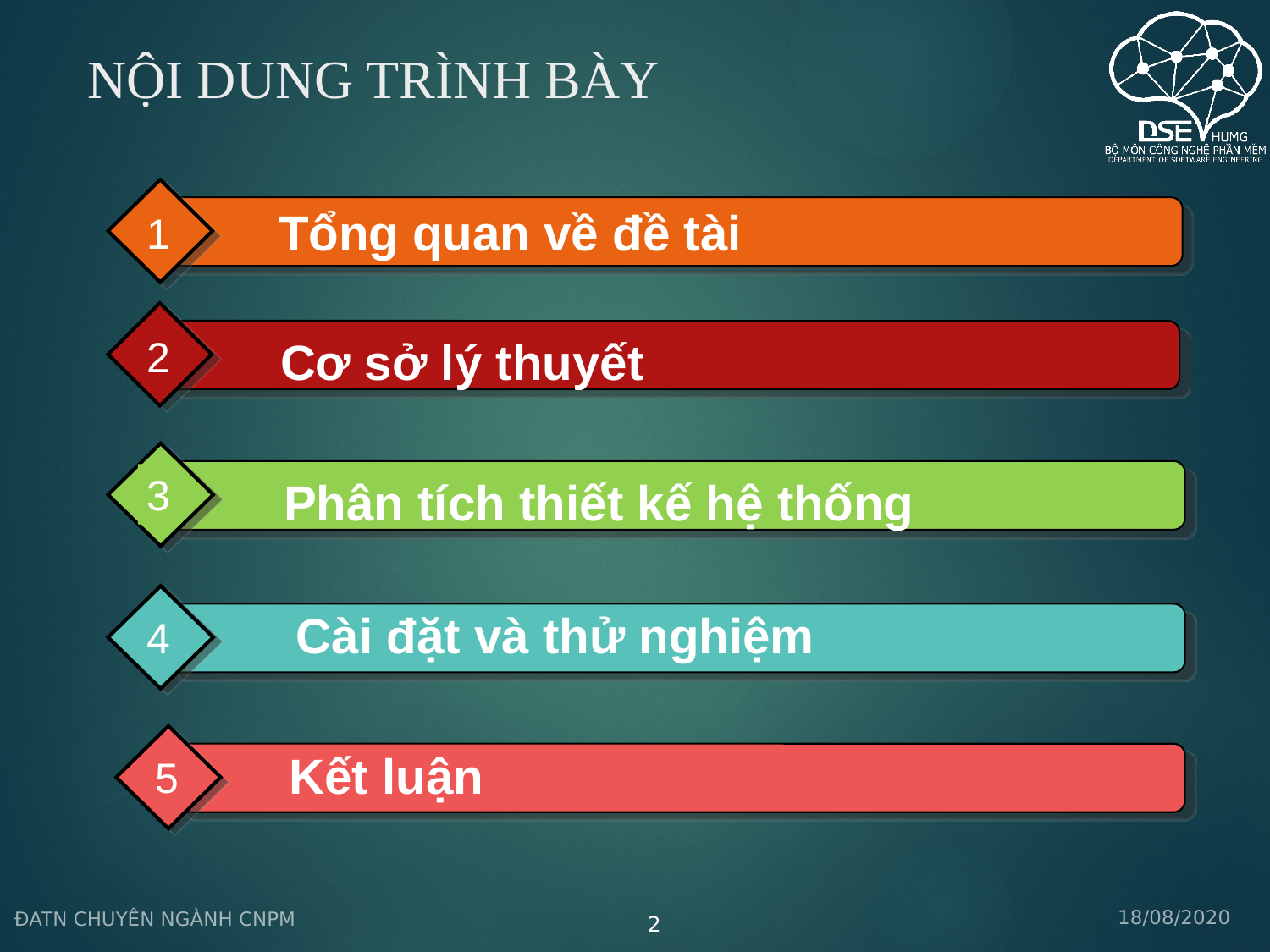

# Nội dung trình bày

Tổng quan về đề tài

1

2
Cơ sở lý thuyết

3
Phân tích thiết kế hệ thống

Cài đặt và thử nghiệm

4

Kết luận

5
18/08/2020
ĐATN CHUYÊN NGÀNH CNPM
2